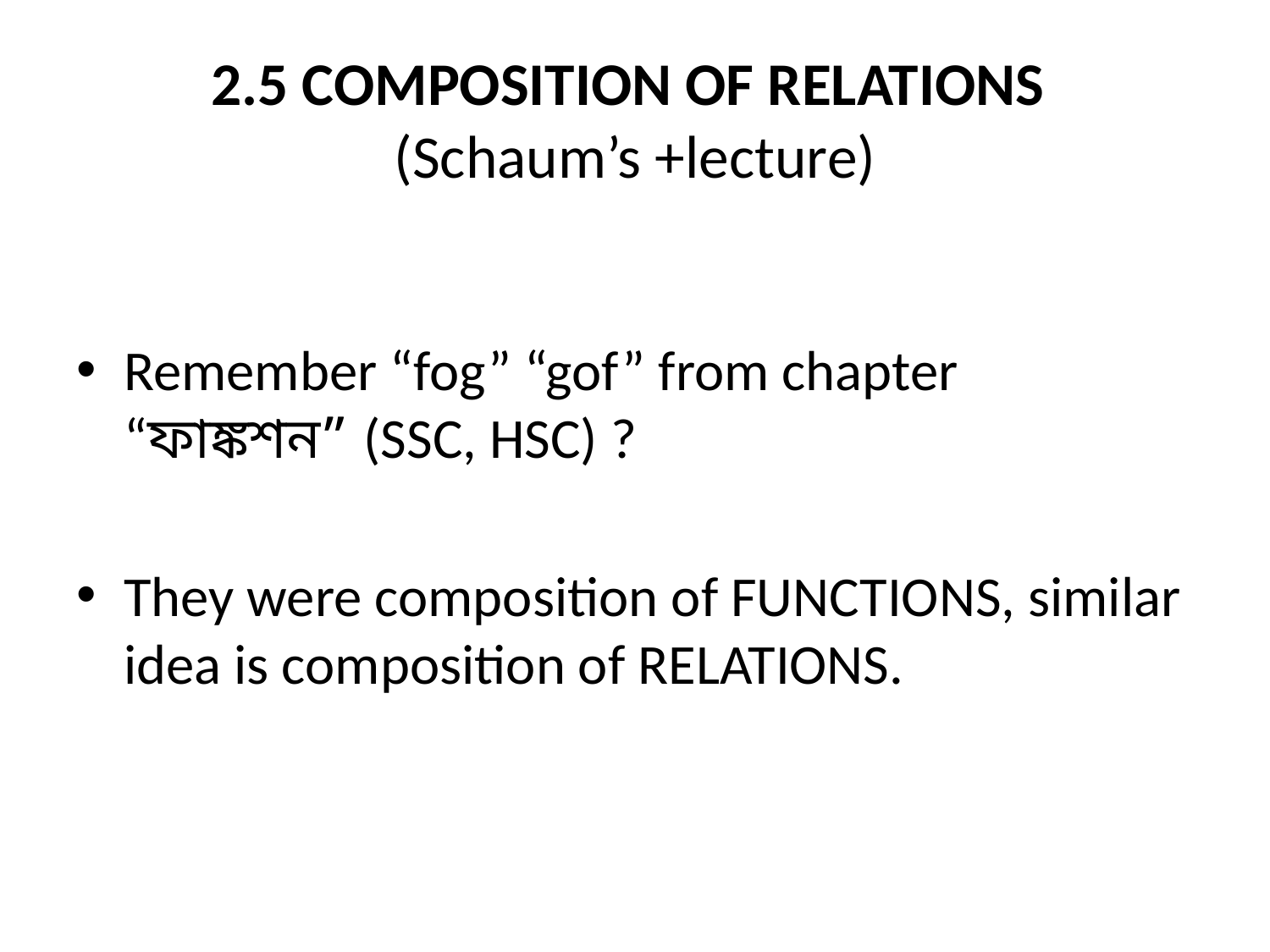

# 2.5 COMPOSITION OF RELATIONS (Schaum’s +lecture)
Remember “fog” “gof” from chapter “ফাঙ্কশন” (SSC, HSC) ?

They were composition of FUNCTIONS, similar idea is composition of RELATIONS.